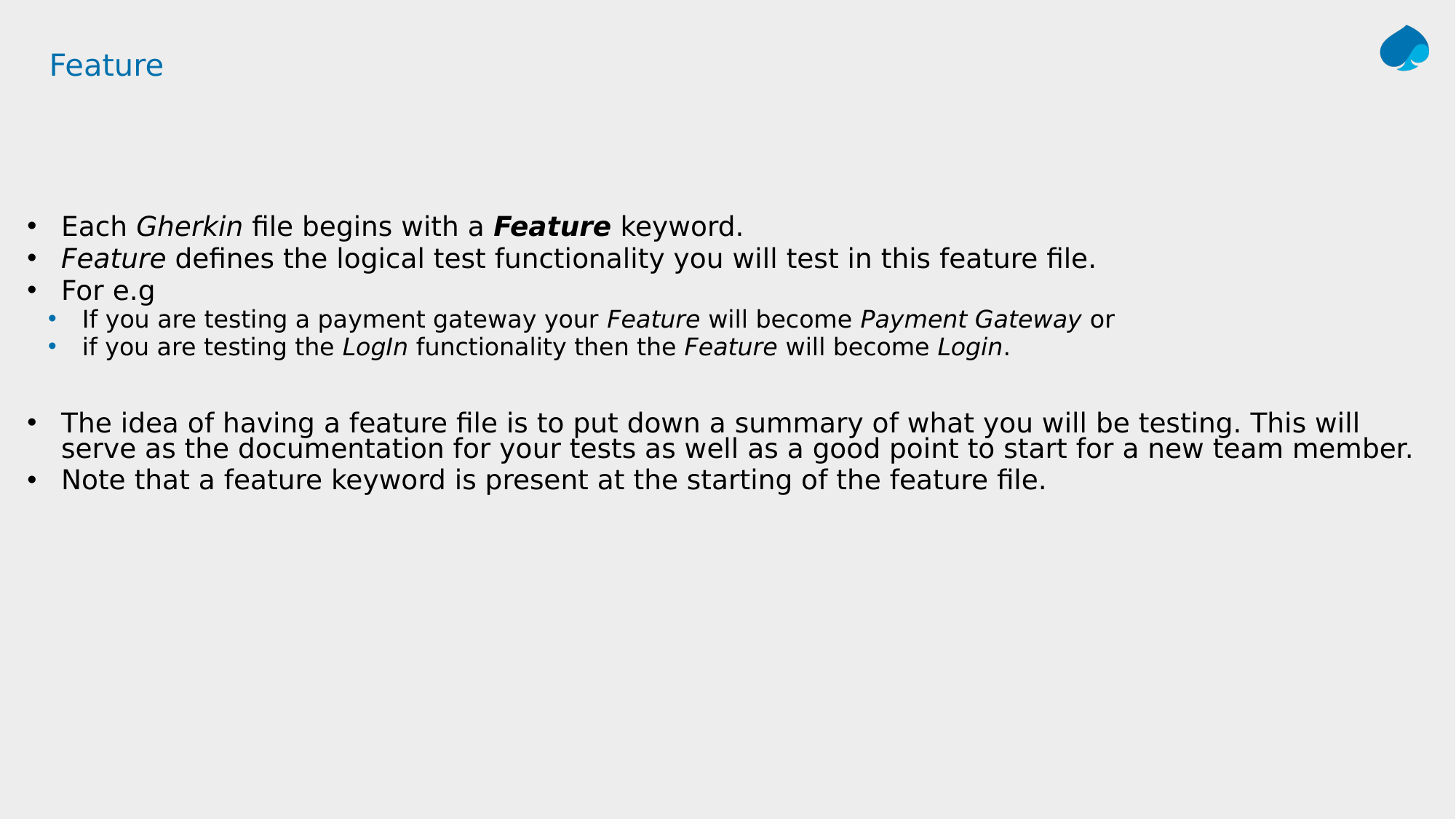

# Feature
Each Gherkin file begins with a Feature keyword.
Feature defines the logical test functionality you will test in this feature file.
For e.g
If you are testing a payment gateway your Feature will become Payment Gateway or
if you are testing the LogIn functionality then the Feature will become Login.

The idea of having a feature file is to put down a summary of what you will be testing. This will serve as the documentation for your tests as well as a good point to start for a new team member.
Note that a feature keyword is present at the starting of the feature file.